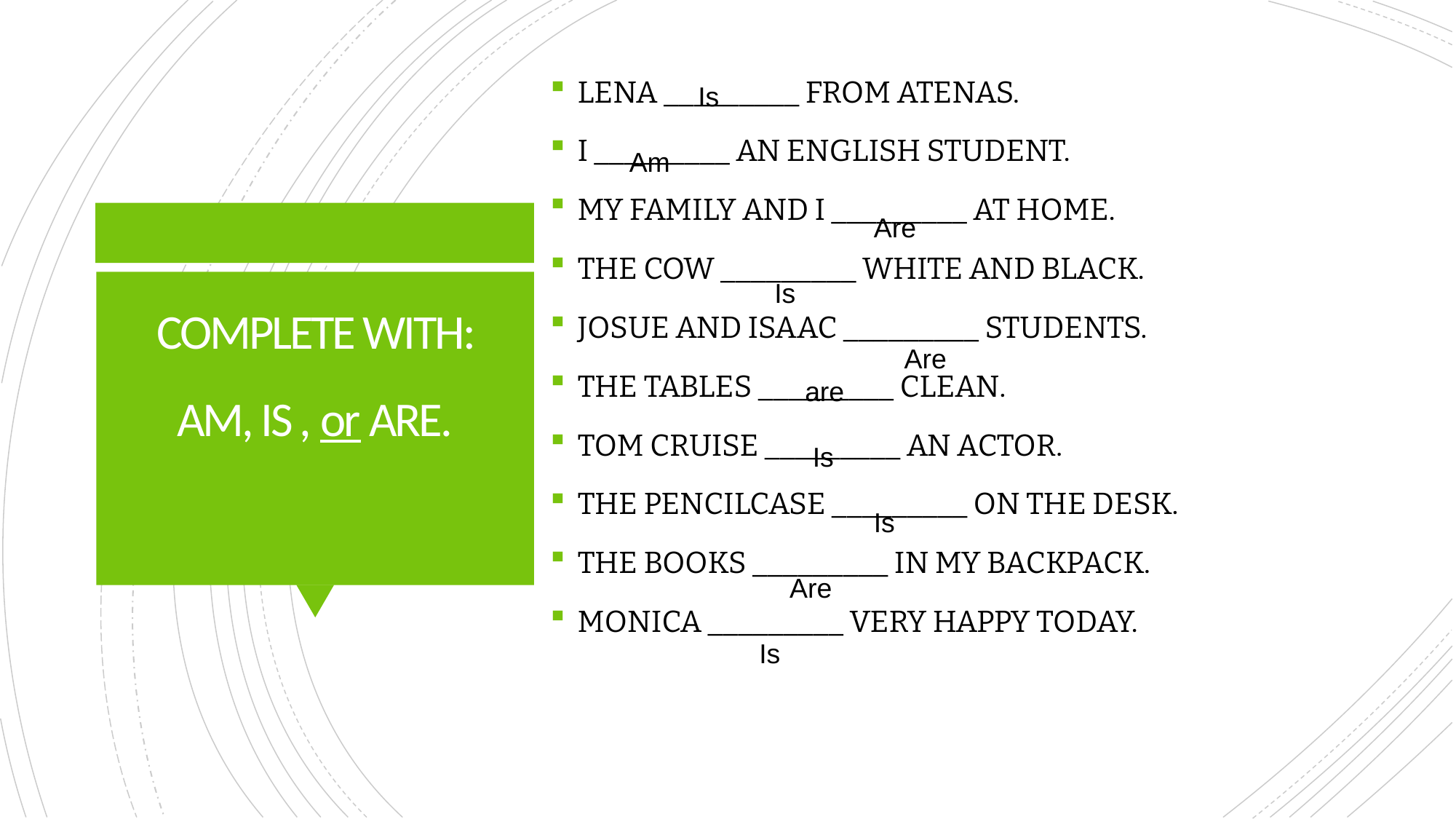

LENA _________ FROM ATENAS.
I _________ AN ENGLISH STUDENT.
MY FAMILY AND I _________ AT HOME.
THE COW _________ WHITE AND BLACK.
JOSUE AND ISAAC _________ STUDENTS.
THE TABLES _________ CLEAN.
TOM CRUISE _________ AN ACTOR.
THE PENCILCASE _________ ON THE DESK.
THE BOOKS _________ IN MY BACKPACK.
MONICA _________ VERY HAPPY TODAY.

                 Is

        Am

                                        Are

                           Is

                                            Are
                               are

                                Is

                                        Is

                             Are

                         Is

hhnhn
COMPLETE WITH: AM, IS , or ARE.